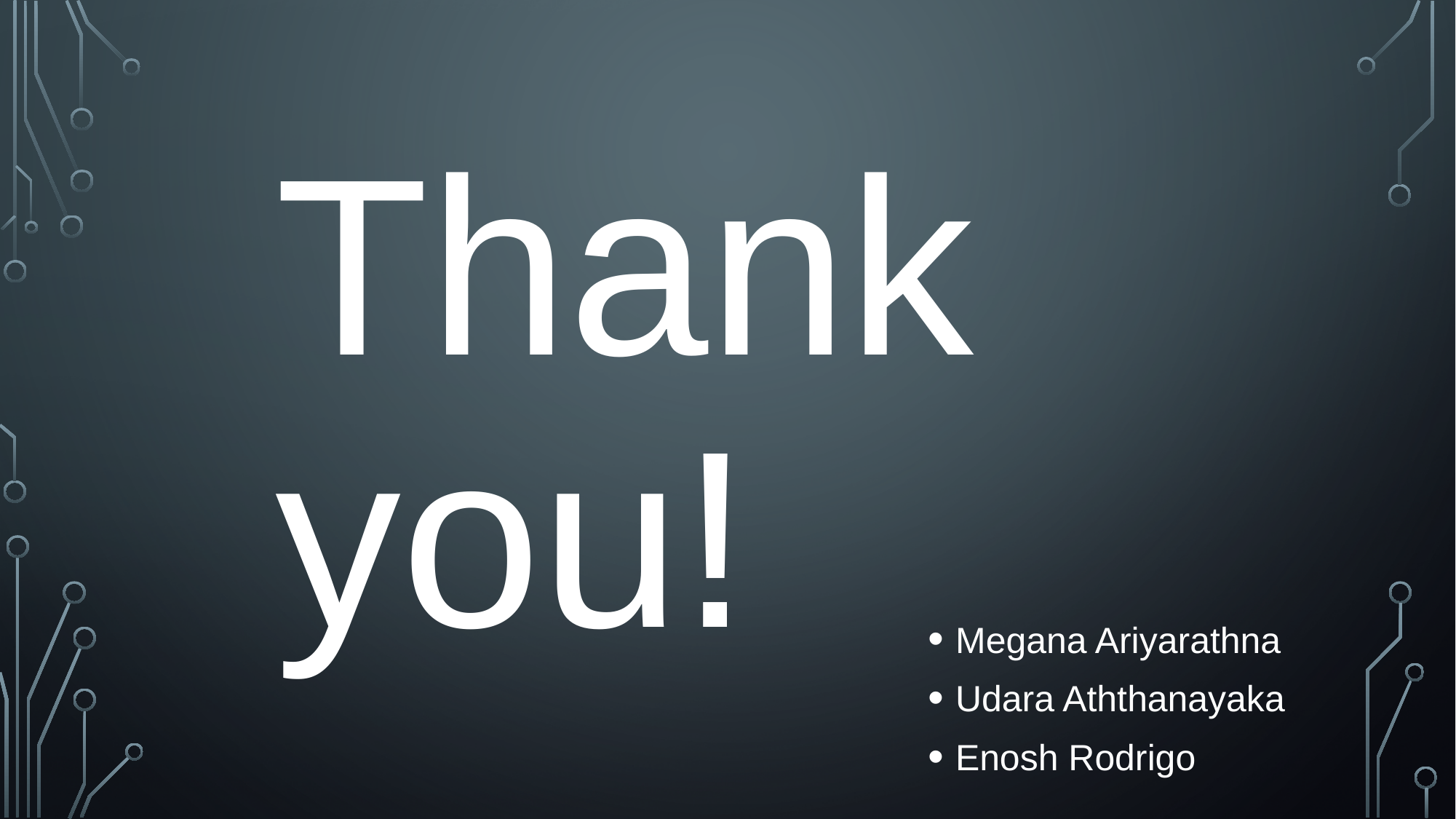

# Thank you!
Megana Ariyarathna
Udara Aththanayaka
Enosh Rodrigo